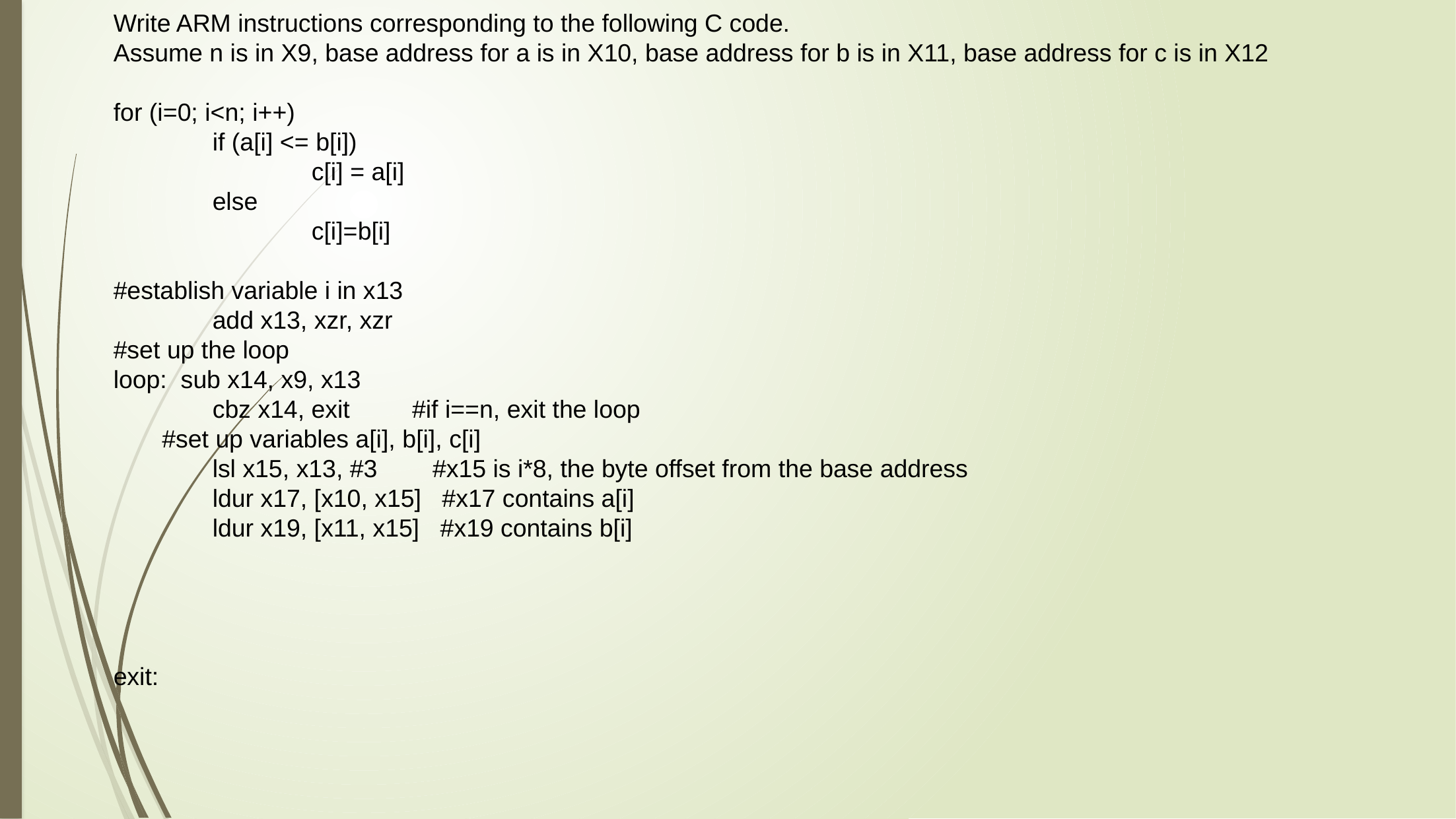

Write ARM instructions corresponding to the following C code.
Assume n is in X9, base address for a is in X10, base address for b is in X11, base address for c is in X12

for (i=0; i<n; i++)
	if (a[i] <= b[i])
		c[i] = a[i]
	else
		c[i]=b[i]

#establish variable i in x13
	add x13, xzr, xzr
#set up the loop
loop:  sub x14, x9, x13
     	cbz x14, exit         #if i==n, exit the loop
       #set up variables a[i], b[i], c[i]
	lsl x15, x13, #3        #x15 is i*8, the byte offset from the base address
	ldur x17, [x10, x15]   #x17 contains a[i]
	ldur x19, [x11, x15]   #x19 contains b[i]

exit: